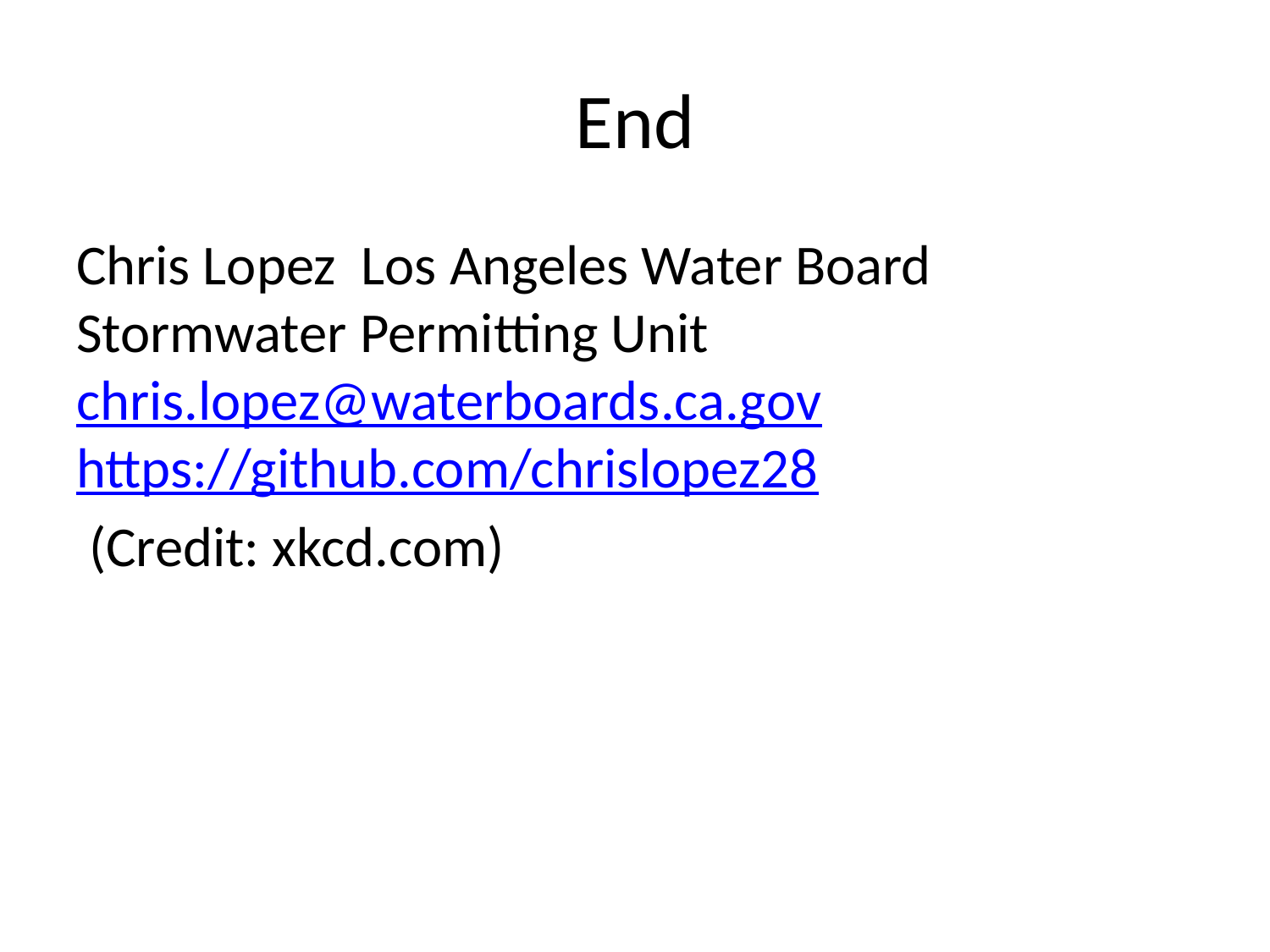

# End
Chris Lopez  Los Angeles Water Board  Stormwater Permitting Unit  chris.lopez@waterboards.ca.gov  https://github.com/chrislopez28
 (Credit: xkcd.com)